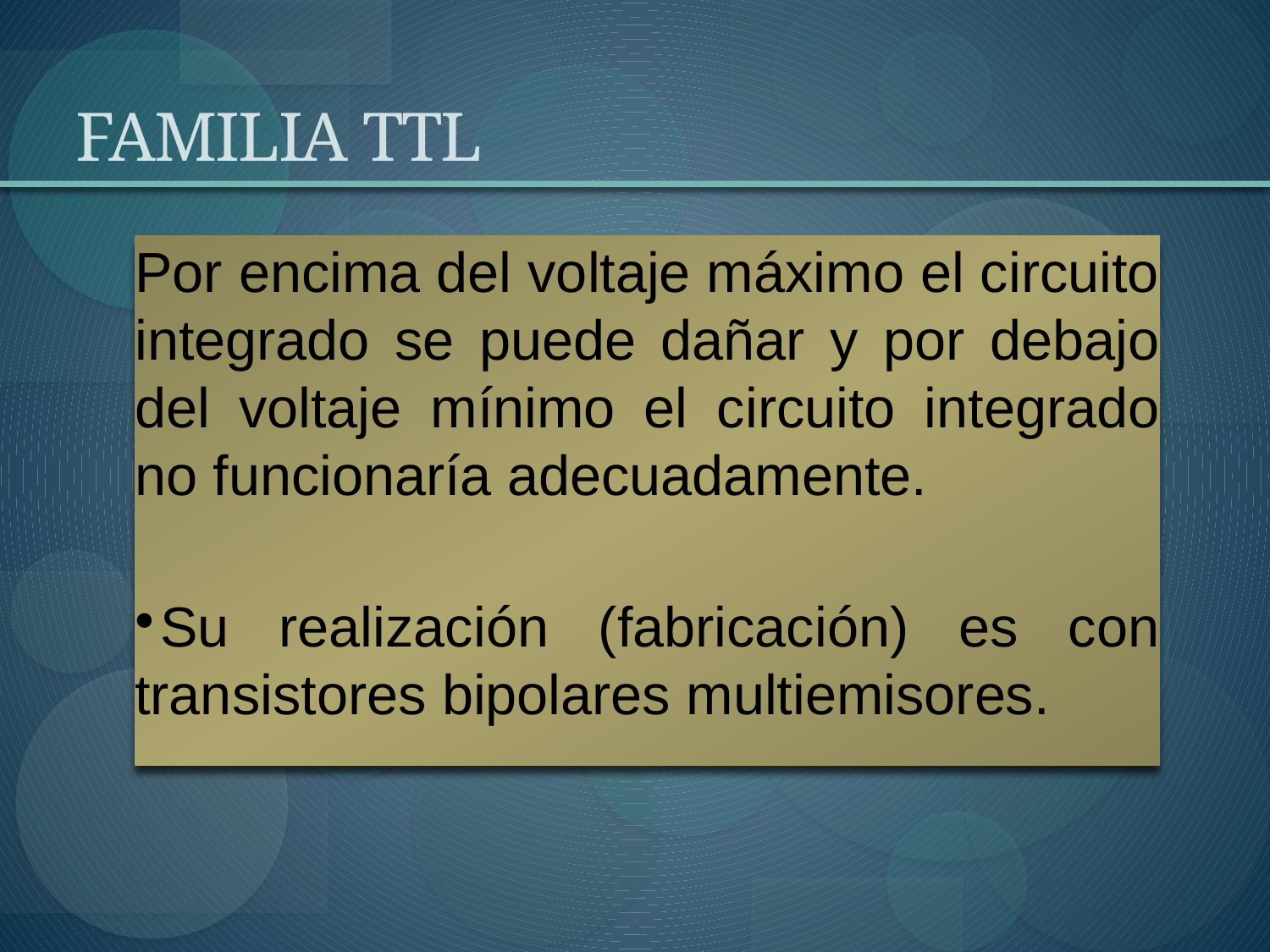

# FAMILIA TTL

Por encima del voltaje máximo el circuito integrado se puede dañar y por debajo del voltaje mínimo el circuito integrado no funcionaría adecuadamente.

Su realización (fabricación) es con transistores bipolares multiemisores.